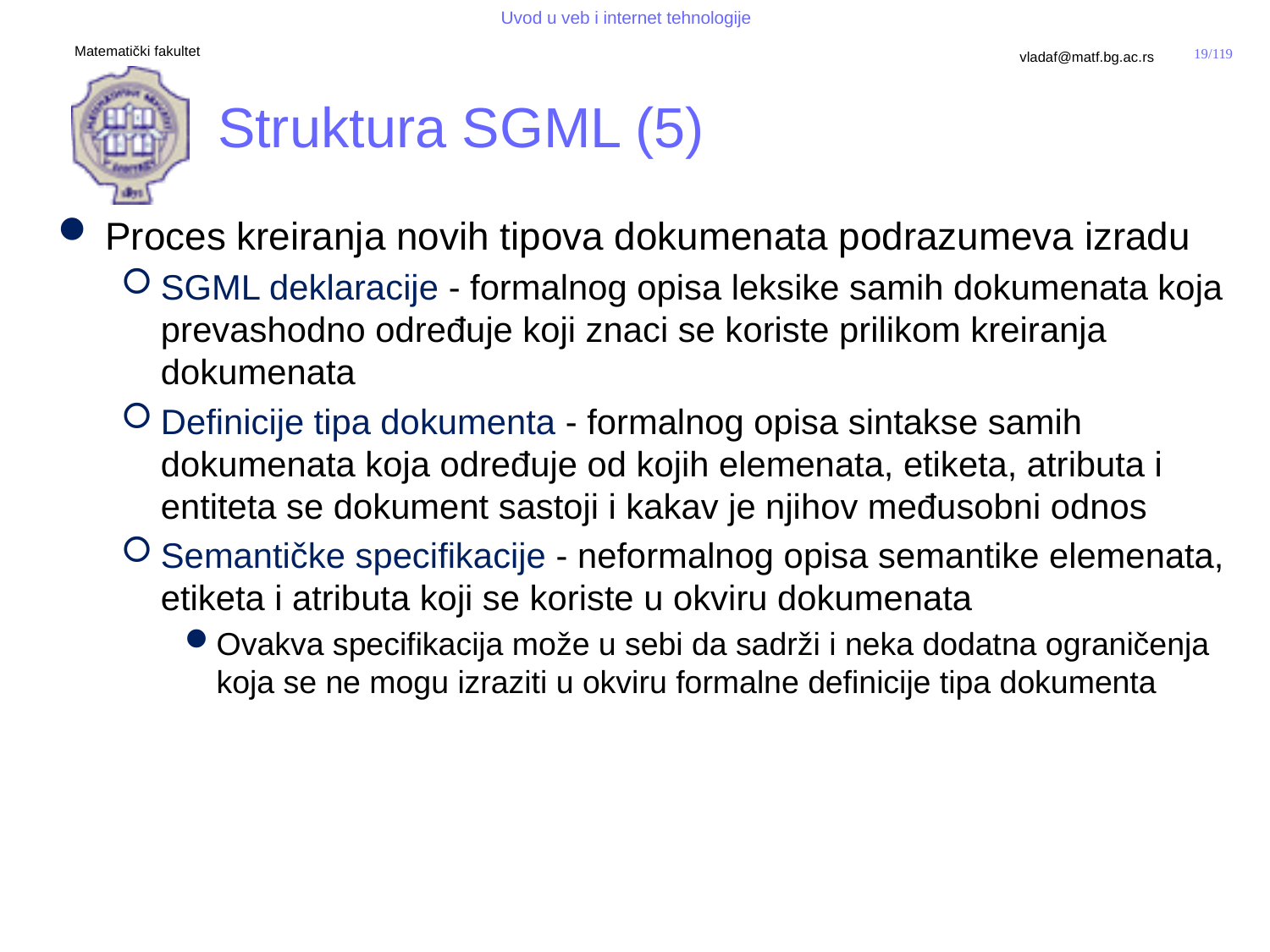

# Struktura SGML (5)
Proces kreiranja novih tipova dokumenata podrazumeva izradu
SGML deklaracije - formalnog opisa leksike samih dokumenata koja prevashodno određuje koji znaci se koriste prilikom kreiranja dokumenata
Definicije tipa dokumenta - formalnog opisa sintakse samih dokumenata koja određuje od kojih elemenata, etiketa, atributa i entiteta se dokument sastoji i kakav je njihov međusobni odnos
Semantičke specifikacije - neformalnog opisa semantike elemenata, etiketa i atributa koji se koriste u okviru dokumenata
Ovakva specifikacija može u sebi da sadrži i neka dodatna ograničenja koja se ne mogu izraziti u okviru formalne definicije tipa dokumenta